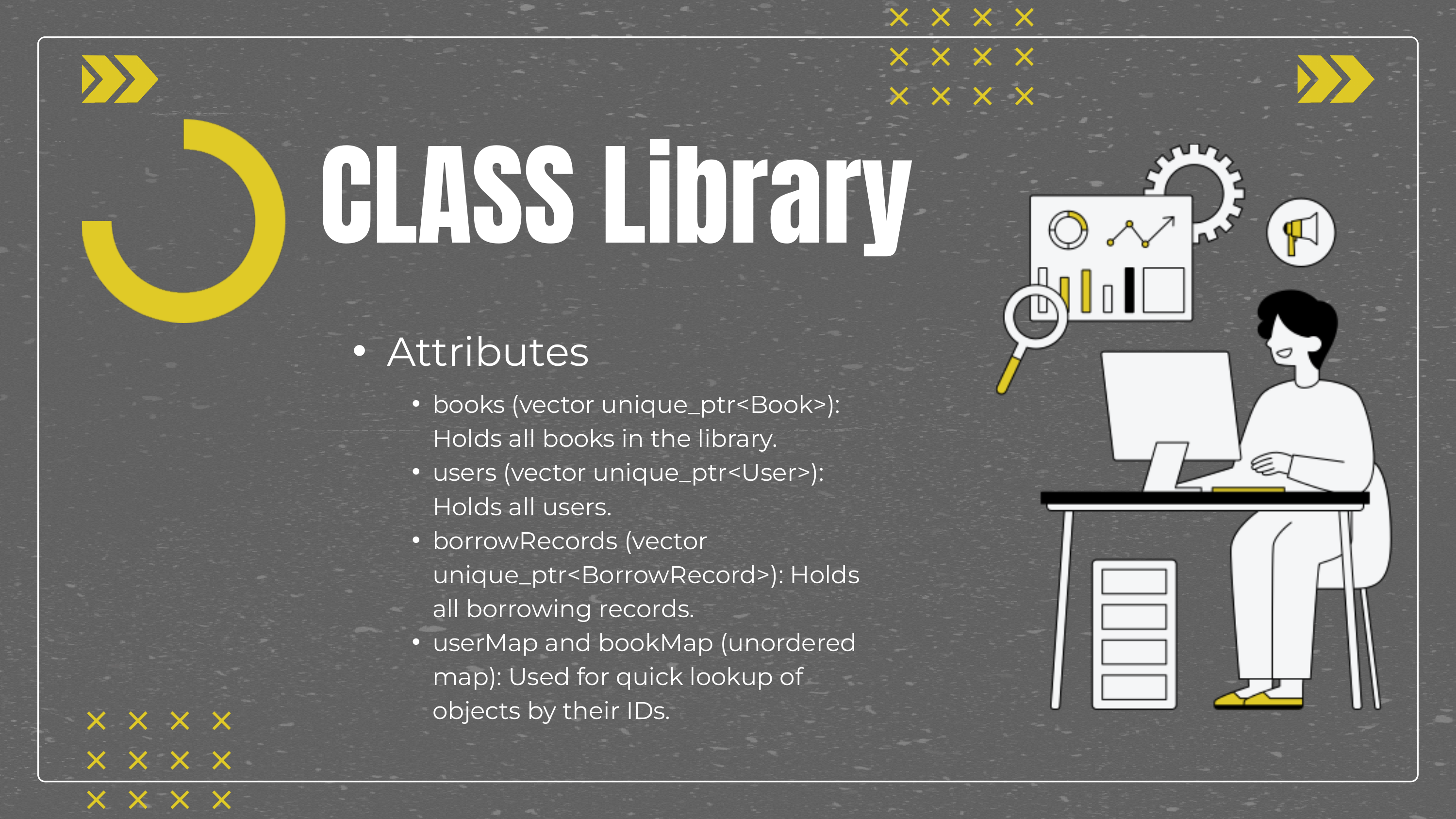

CLASS Library

Attributes
books (vector unique_ptr<Book>): Holds all books in the library.
users (vector unique_ptr<User>): Holds all users.
borrowRecords (vector unique_ptr<BorrowRecord>): Holds all borrowing records.
userMap and bookMap (unordered map): Used for quick lookup of objects by their IDs.